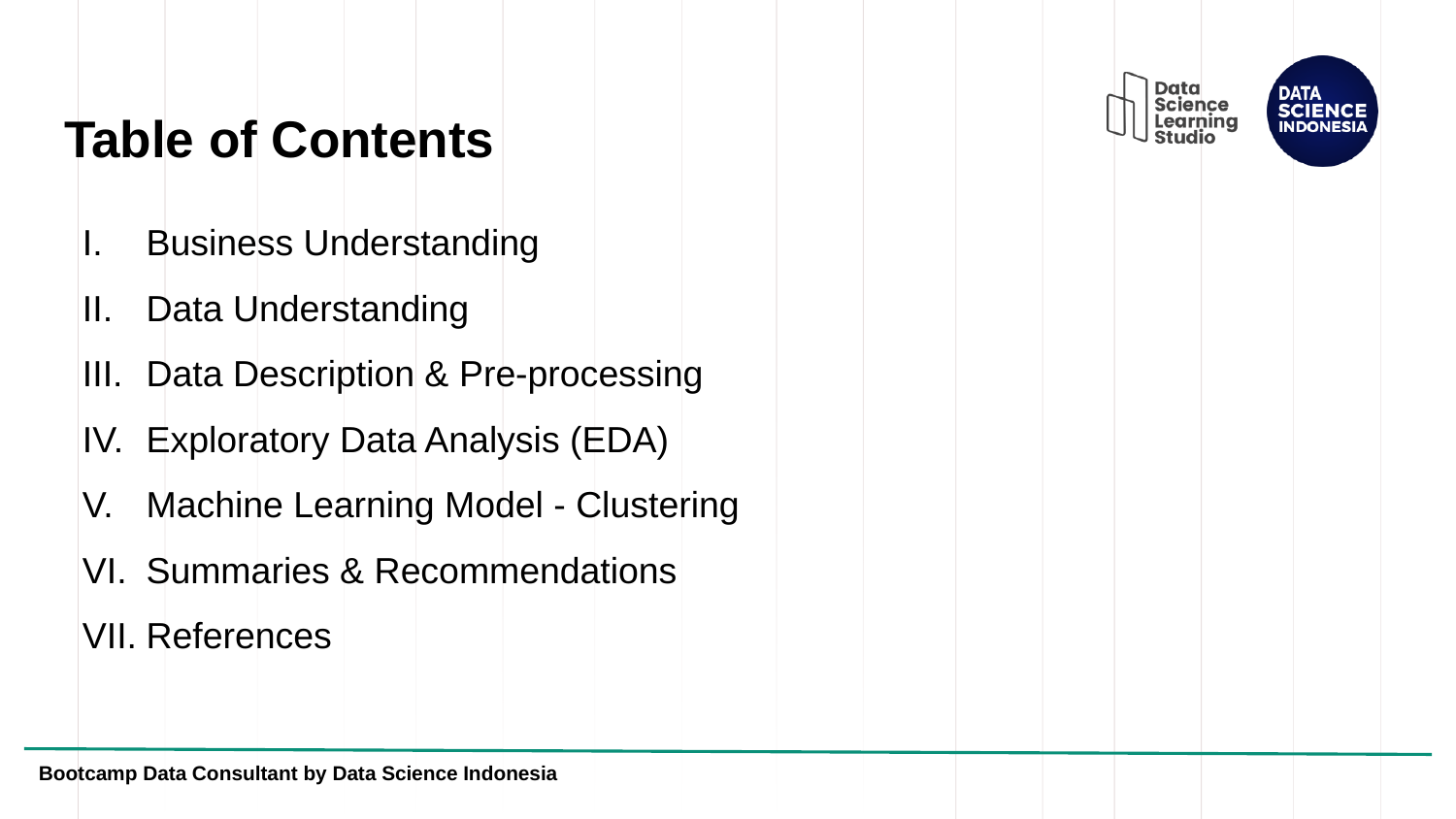

# Table of Contents
Business Understanding
Data Understanding
Data Description & Pre-processing
Exploratory Data Analysis (EDA)
Machine Learning Model - Clustering
Summaries & Recommendations
References